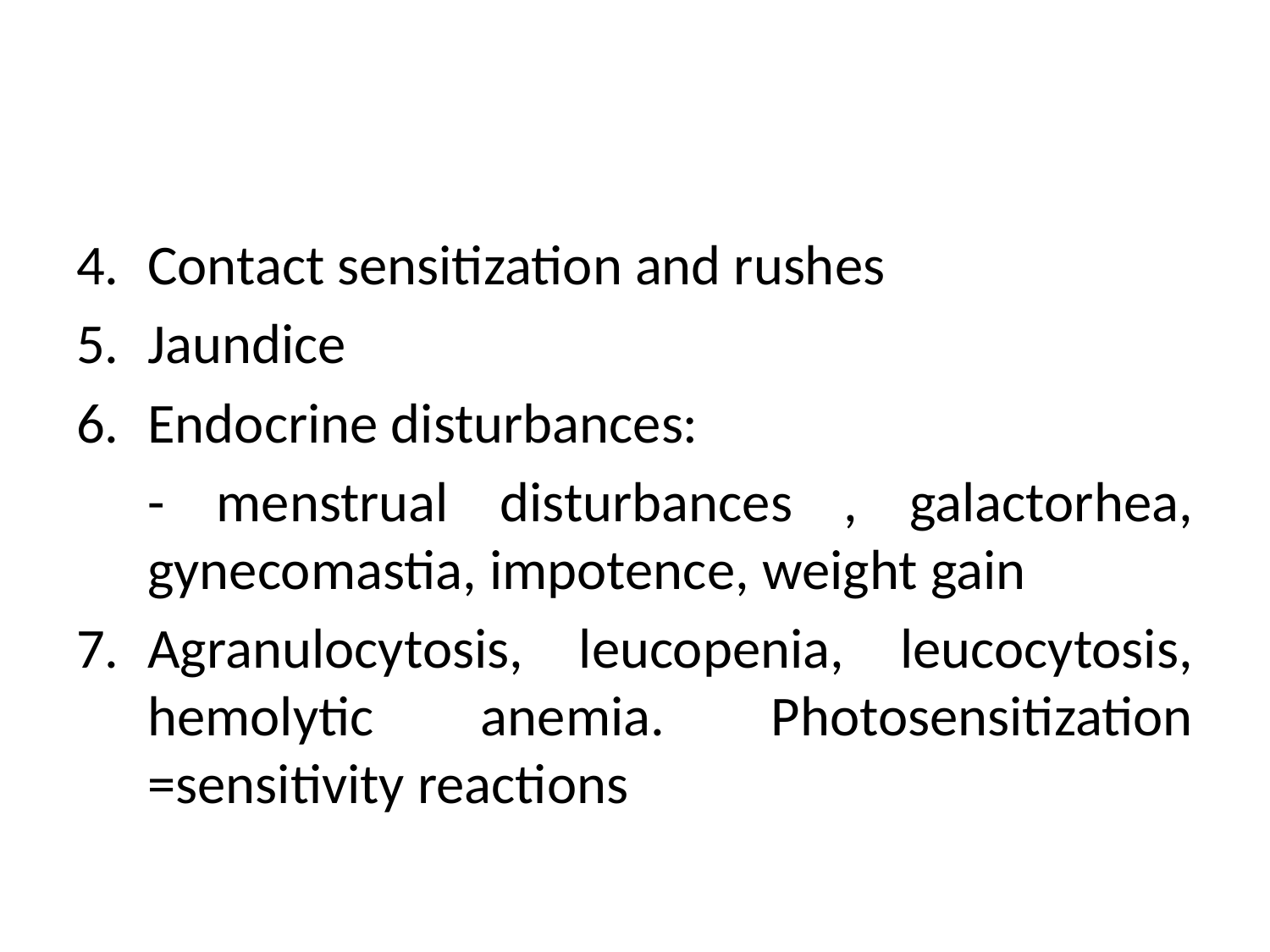

#
Contact sensitization and rushes
Jaundice
Endocrine disturbances:
	- menstrual disturbances , galactorhea, gynecomastia, impotence, weight gain
Agranulocytosis, leucopenia, leucocytosis, hemolytic anemia. Photosensitization =sensitivity reactions